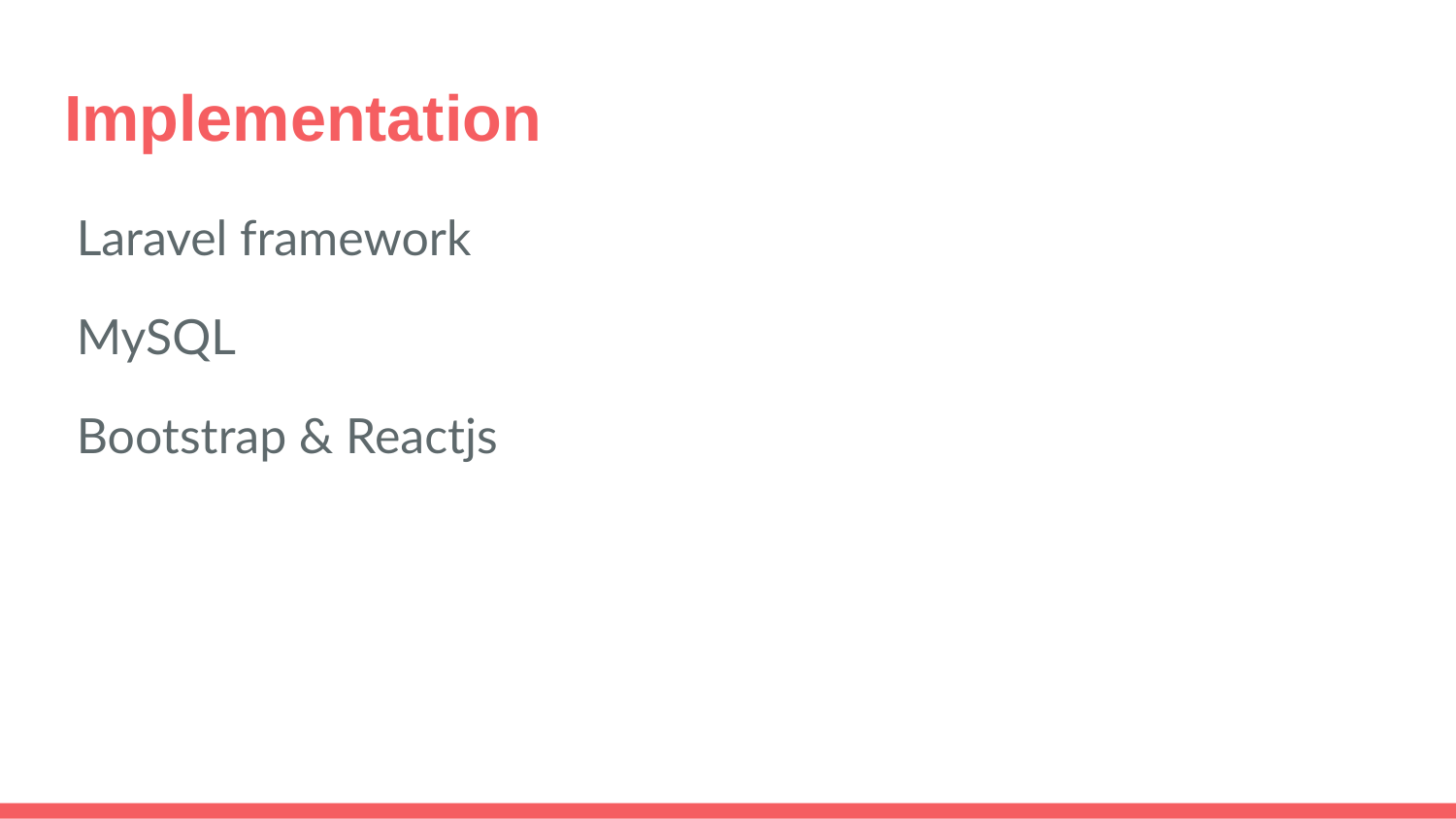

# Implementation
Laravel framework
MySQL
Bootstrap & Reactjs